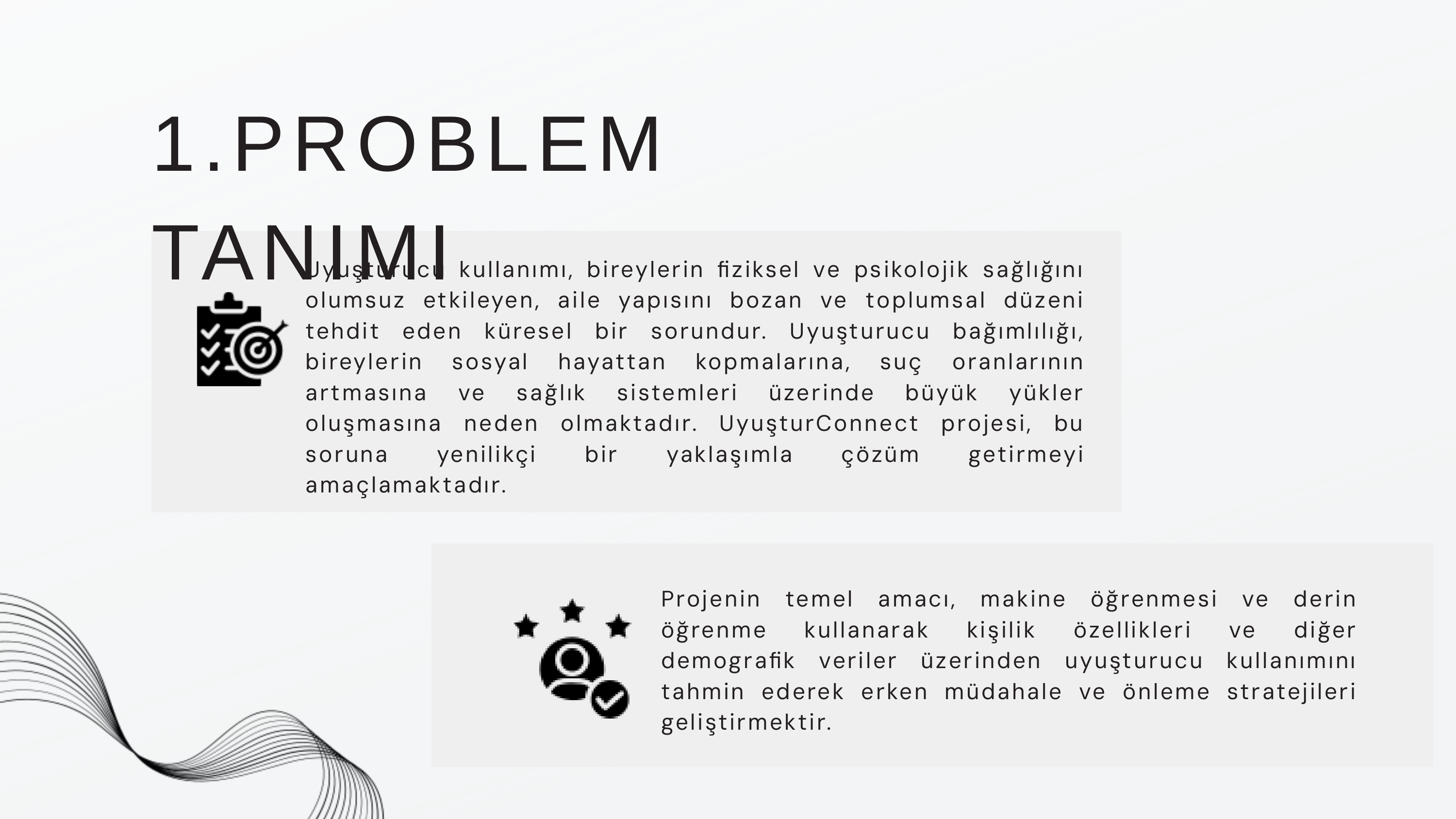

1.PROBLEM TANIMI

Uyuşturucu kullanımı, bireylerin fiziksel ve psikolojik sağlığını olumsuz etkileyen, aile yapısını bozan ve toplumsal düzeni tehdit eden küresel bir sorundur. Uyuşturucu bağımlılığı, bireylerin sosyal hayattan kopmalarına, suç oranlarının artmasına ve sağlık sistemleri üzerinde büyük yükler oluşmasına neden olmaktadır. UyuşturConnect projesi, bu soruna yenilikçi bir yaklaşımla çözüm getirmeyi amaçlamaktadır.

Projenin temel amacı, makine öğrenmesi ve derin öğrenme kullanarak kişilik özellikleri ve diğer demografik veriler üzerinden uyuşturucu kullanımını tahmin ederek erken müdahale ve önleme stratejileri geliştirmektir​​.